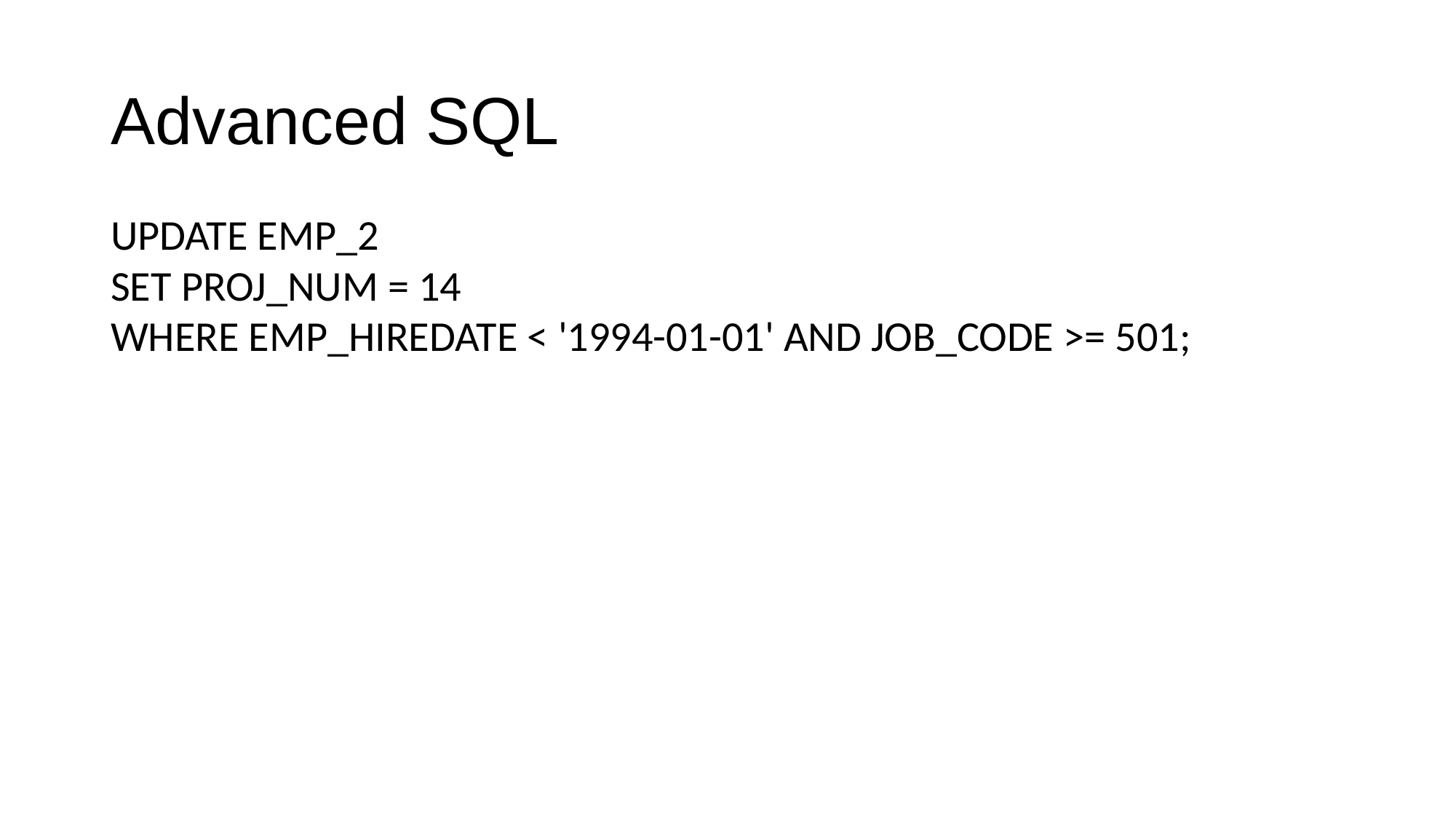

# Advanced SQL
UPDATE EMP_2
SET PROJ_NUM = 14
WHERE EMP_HIREDATE < '1994-01-01' AND JOB_CODE >= 501;